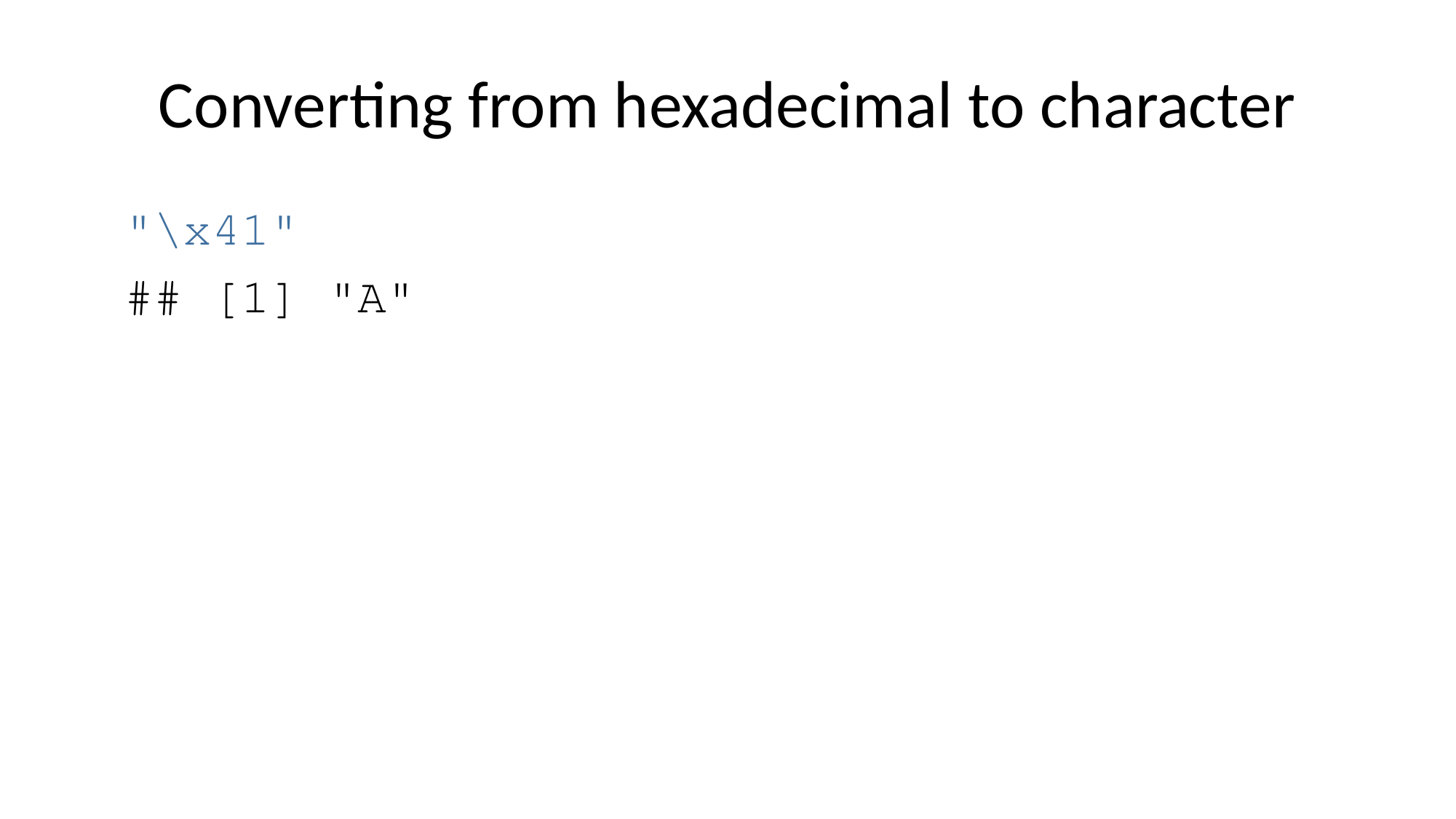

# Converting from hexadecimal to character
"\x41"
## [1] "A"